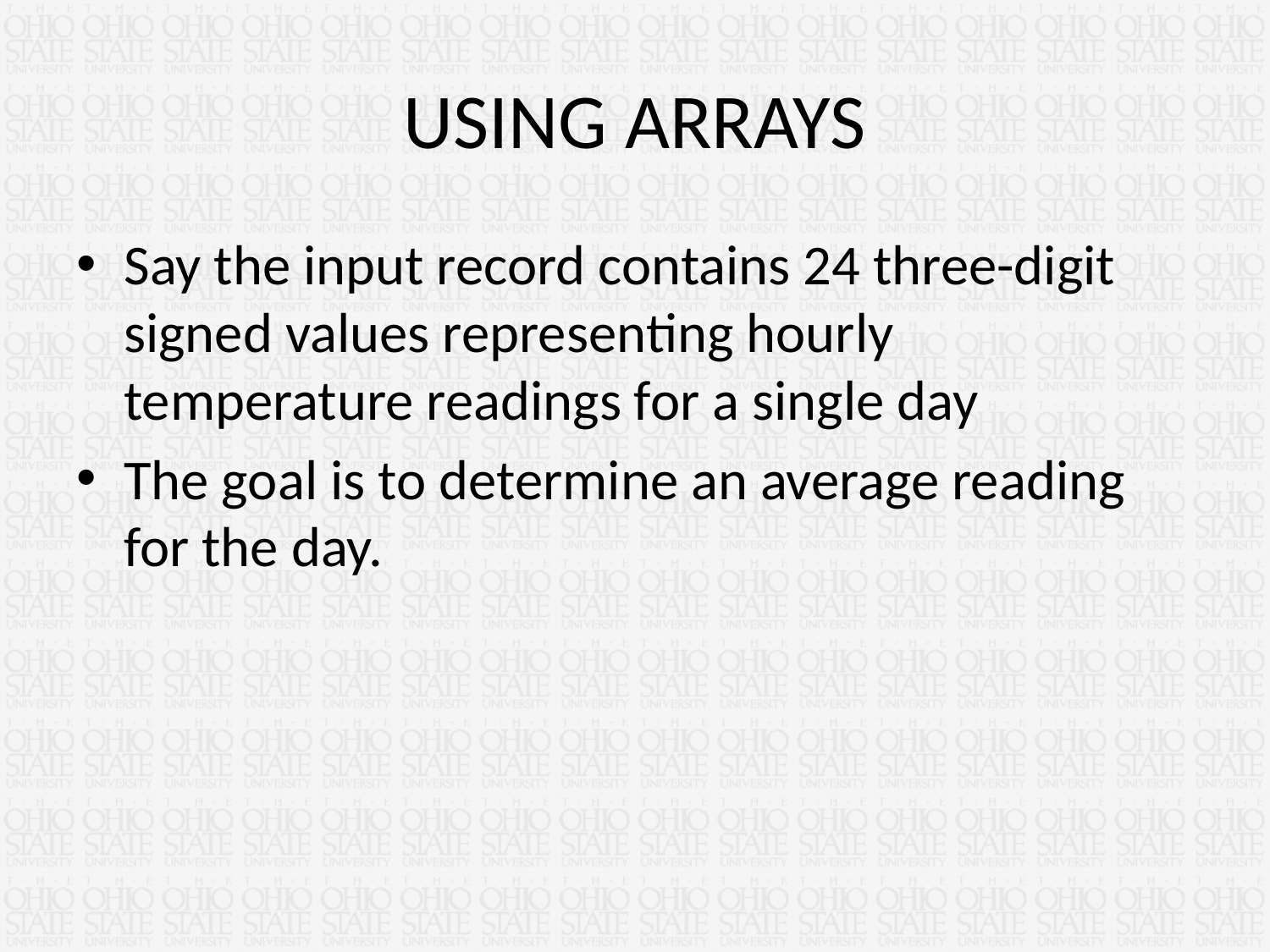

# USING ARRAYS
Say the input record contains 24 three-digit signed values representing hourly temperature readings for a single day
The goal is to determine an average reading for the day.